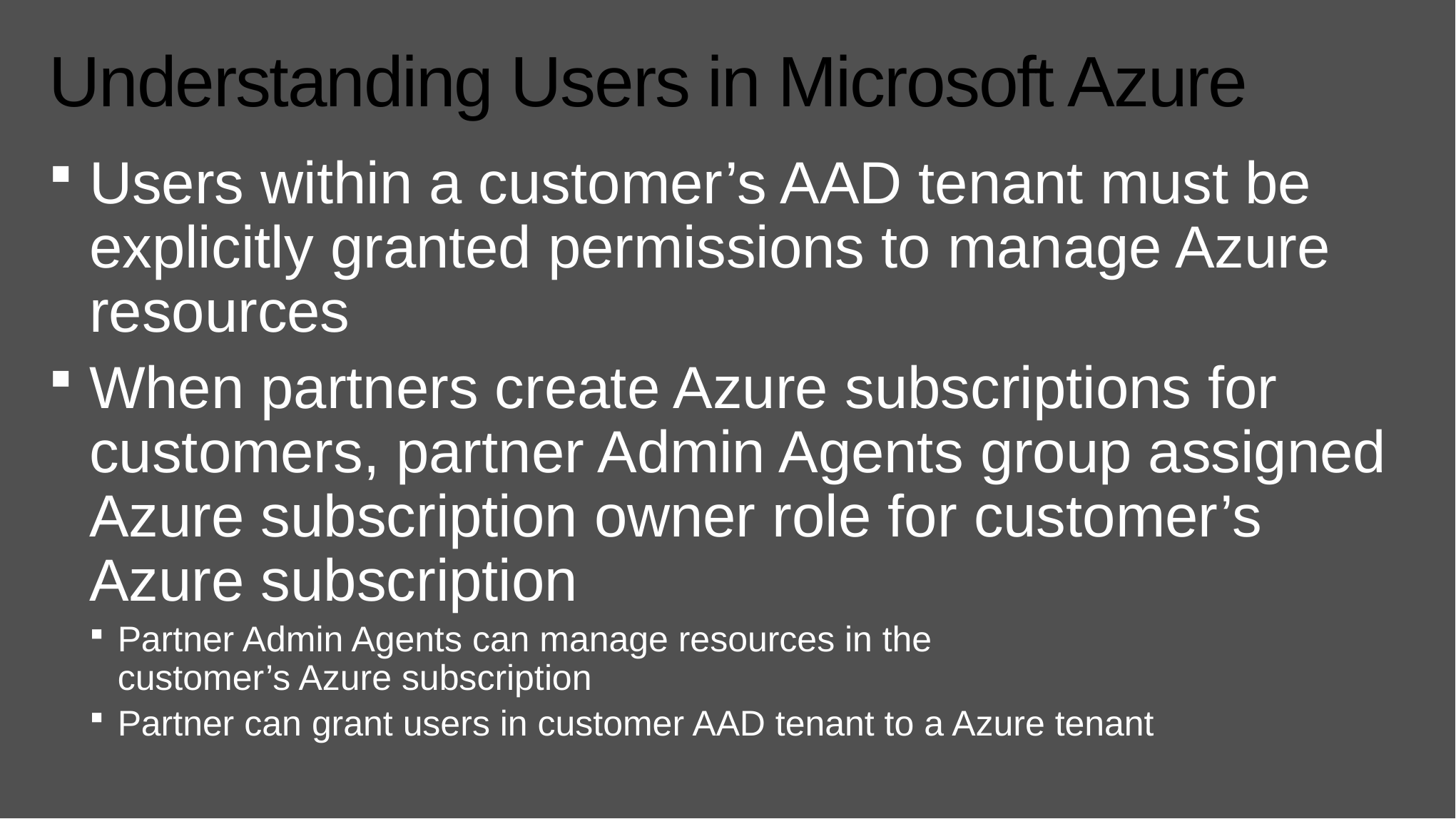

# Understanding Users in Microsoft Azure
Users within a customer’s AAD tenant must be explicitly granted permissions to manage Azure resources
When partners create Azure subscriptions for customers, partner Admin Agents group assigned Azure subscription owner role for customer’s Azure subscription
Partner Admin Agents can manage resources in the
customer’s Azure subscription
Partner can grant users in customer AAD tenant to a Azure tenant